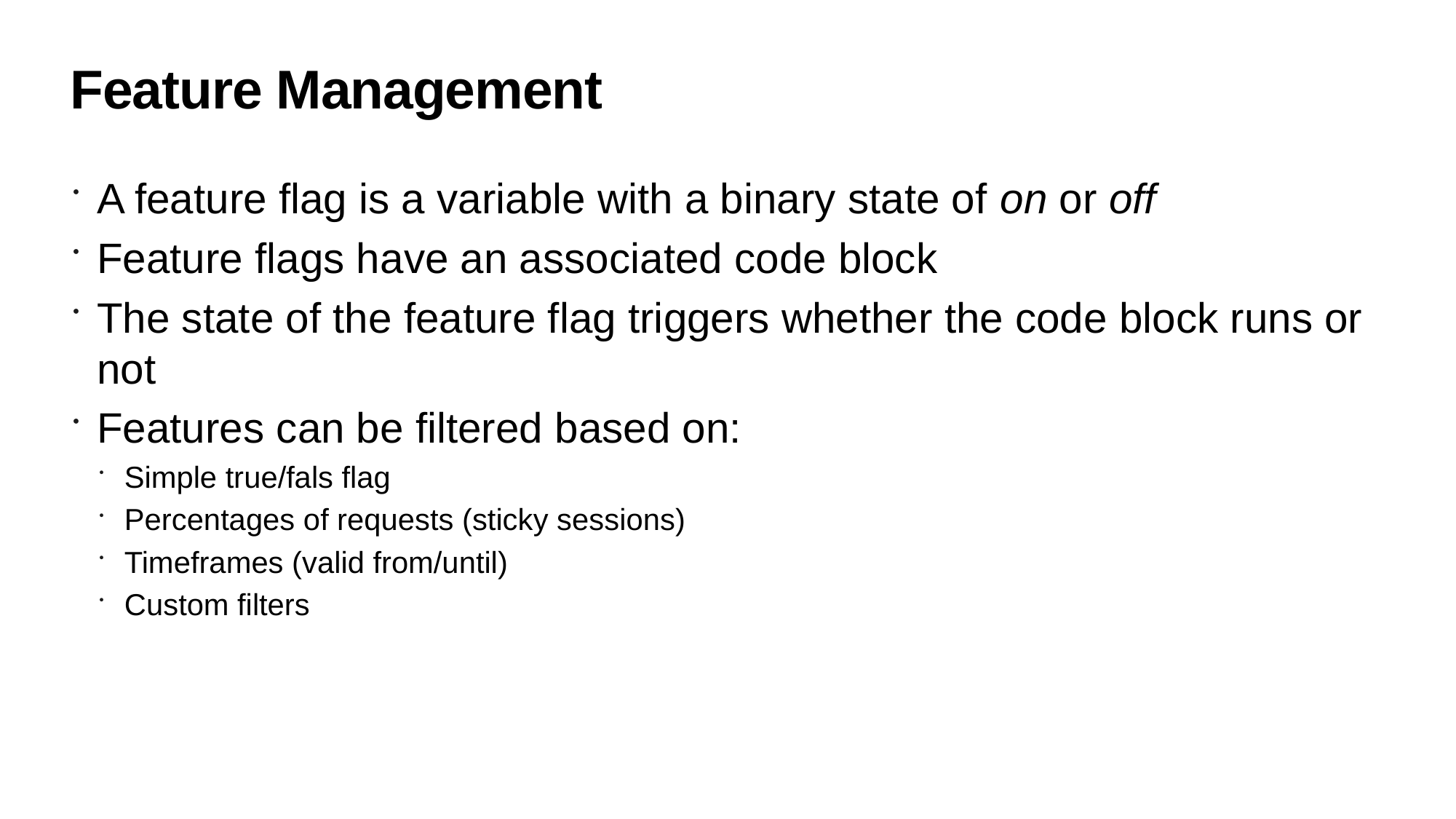

# Feature Management
A feature flag is a variable with a binary state of on or off
Feature flags have an associated code block
The state of the feature flag triggers whether the code block runs or not
Features can be filtered based on:
Simple true/fals flag
Percentages of requests (sticky sessions)
Timeframes (valid from/until)
Custom filters